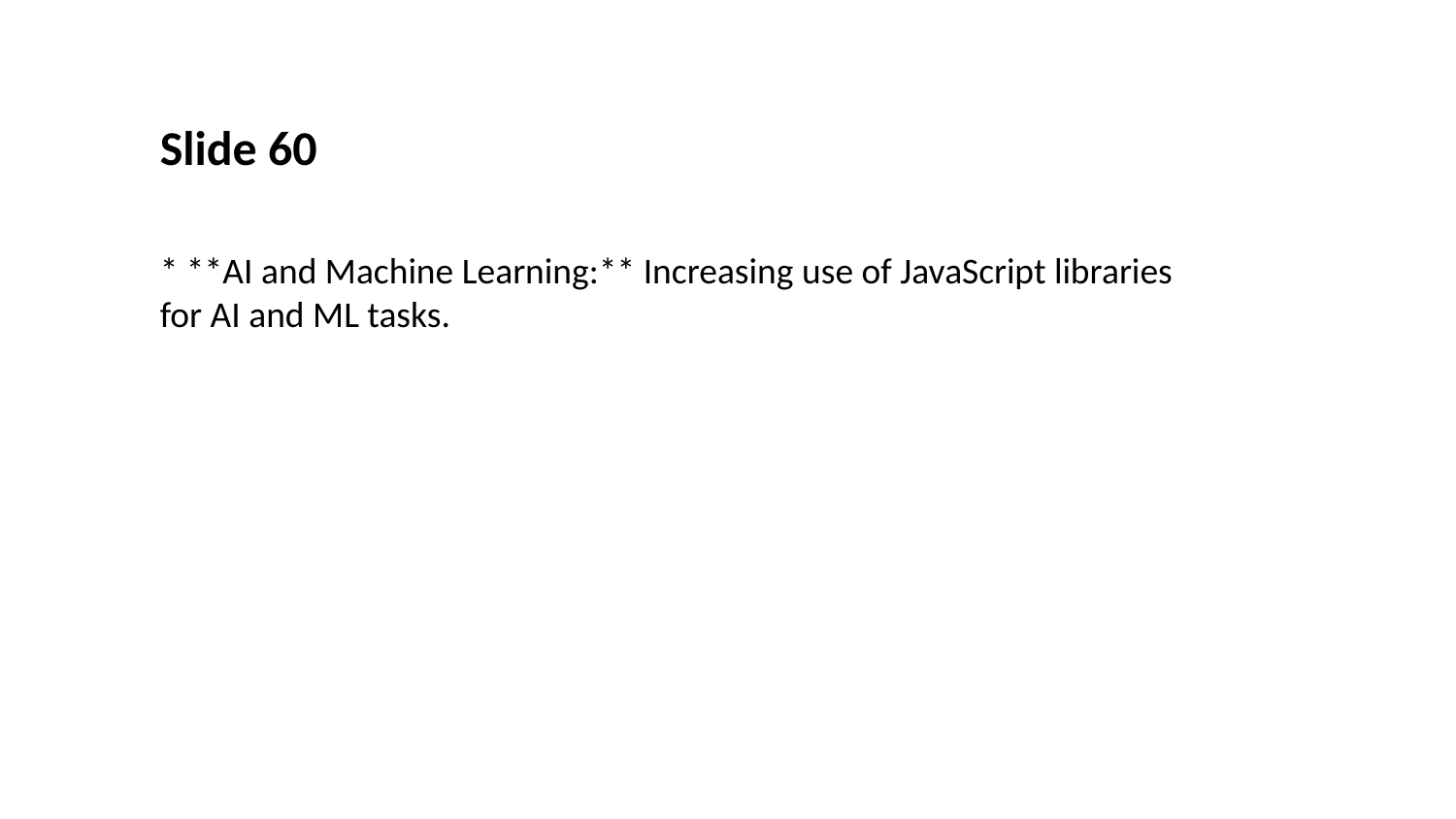

Slide 60
* **AI and Machine Learning:** Increasing use of JavaScript libraries for AI and ML tasks.